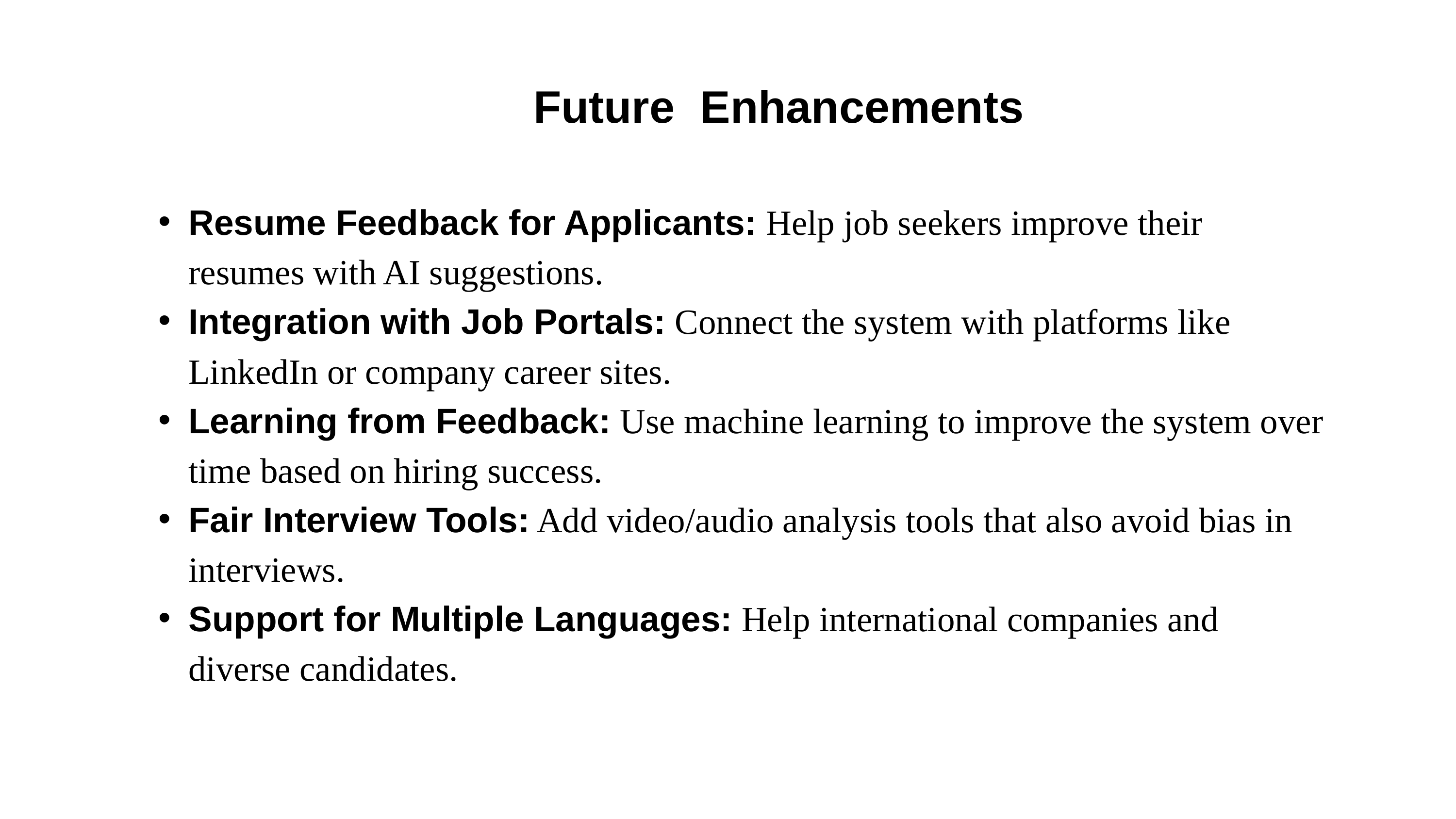

Future  Enhancements
Resume Feedback for Applicants: Help job seekers improve their resumes with AI suggestions.
Integration with Job Portals: Connect the system with platforms like LinkedIn or company career sites.
Learning from Feedback: Use machine learning to improve the system over time based on hiring success.
Fair Interview Tools: Add video/audio analysis tools that also avoid bias in interviews.
Support for Multiple Languages: Help international companies and diverse candidates.